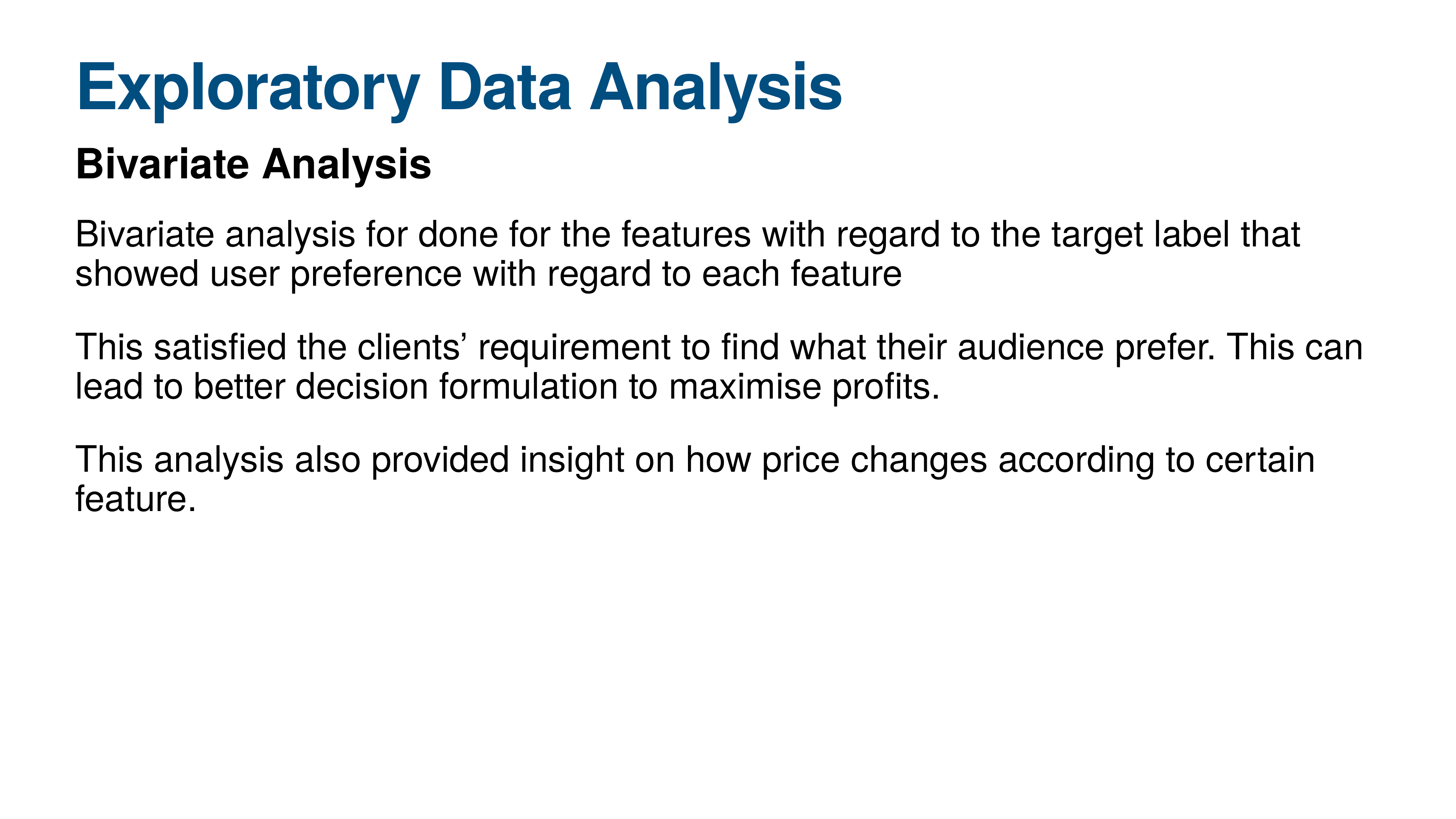

# Exploratory Data Analysis
Bivariate Analysis
Bivariate analysis for done for the features with regard to the target label that showed user preference with regard to each feature
This satisfied the clients’ requirement to find what their audience prefer. This can lead to better decision formulation to maximise profits.
This analysis also provided insight on how price changes according to certain feature.